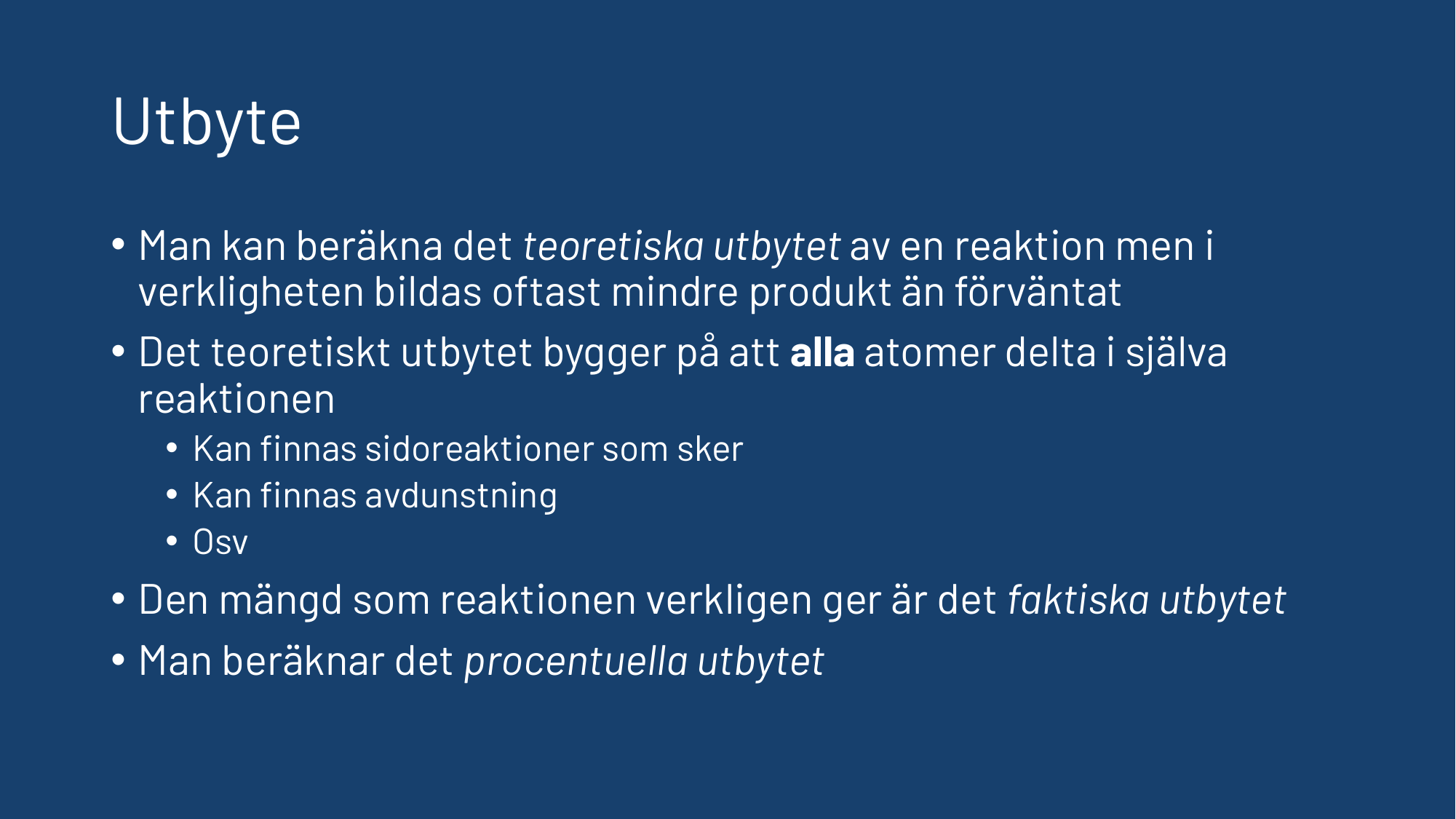

# Utbyte
Man kan beräkna det teoretiska utbytet av en reaktion men i verkligheten bildas oftast mindre produkt än förväntat
Det teoretiskt utbytet bygger på att alla atomer delta i själva reaktionen
Kan finnas sidoreaktioner som sker
Kan finnas avdunstning
Osv
Den mängd som reaktionen verkligen ger är det faktiska utbytet
Man beräknar det procentuella utbytet